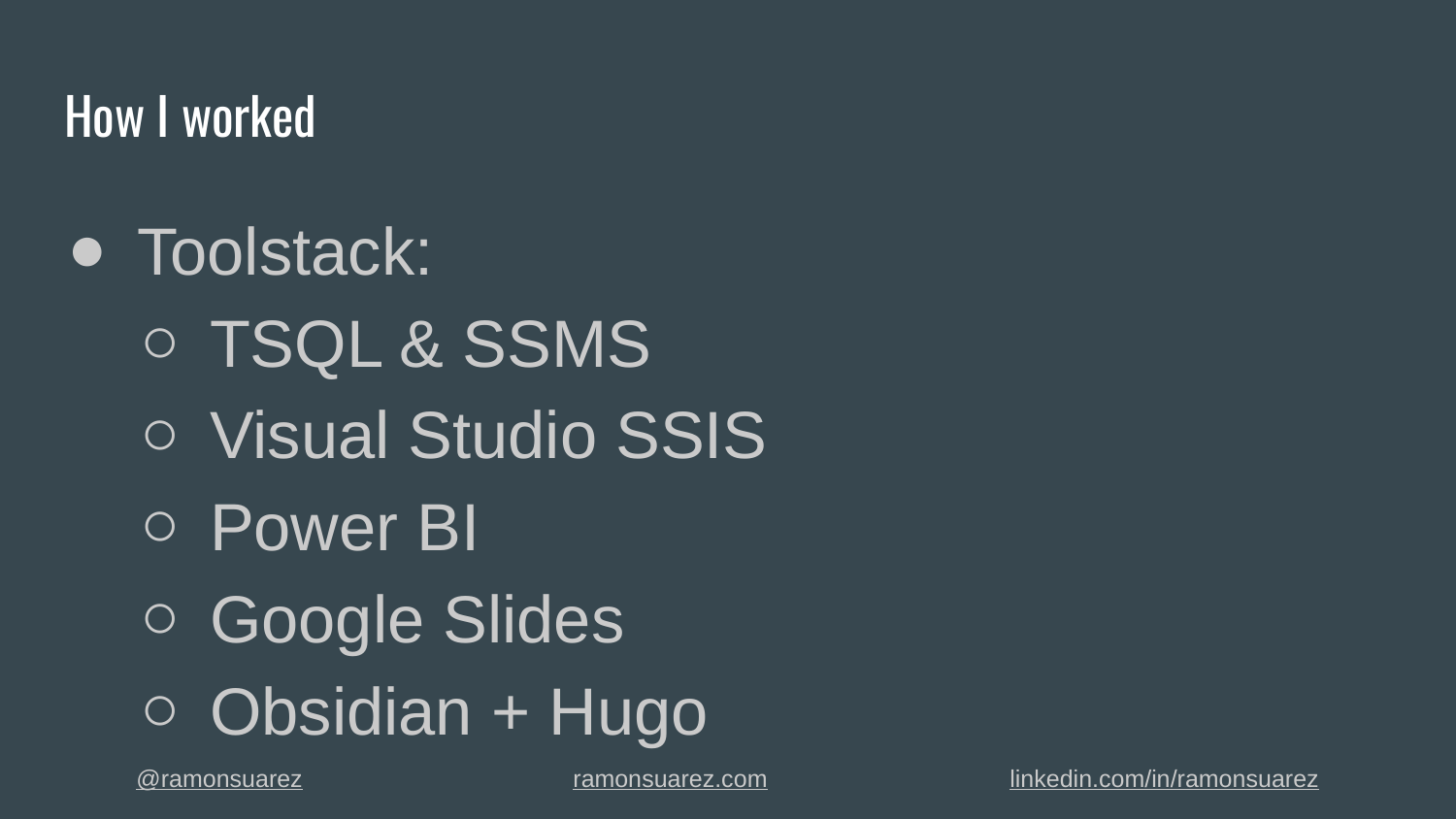

# How I worked
Toolstack:
TSQL & SSMS
Visual Studio SSIS
Power BI
Google Slides
Obsidian + Hugo